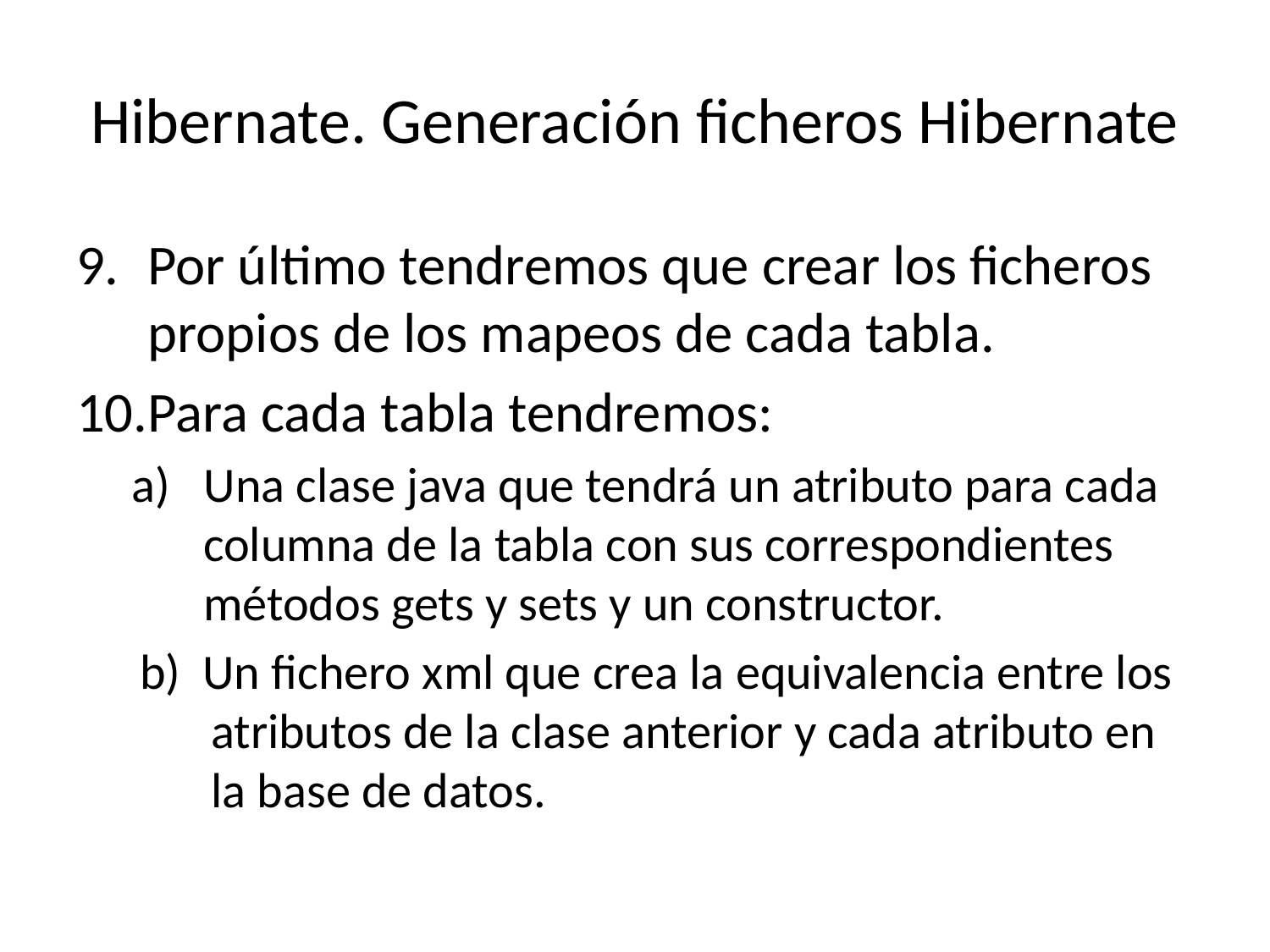

# Hibernate. Generación ficheros Hibernate
Por último tendremos que crear los ficheros propios de los mapeos de cada tabla.
Para cada tabla tendremos:
a)   Una clase java que tendrá un atributo para cada columna de la tabla con sus correspondientes métodos gets y sets y un constructor.
b)  Un fichero xml que crea la equivalencia entre los atributos de la clase anterior y cada atributo en la base de datos.